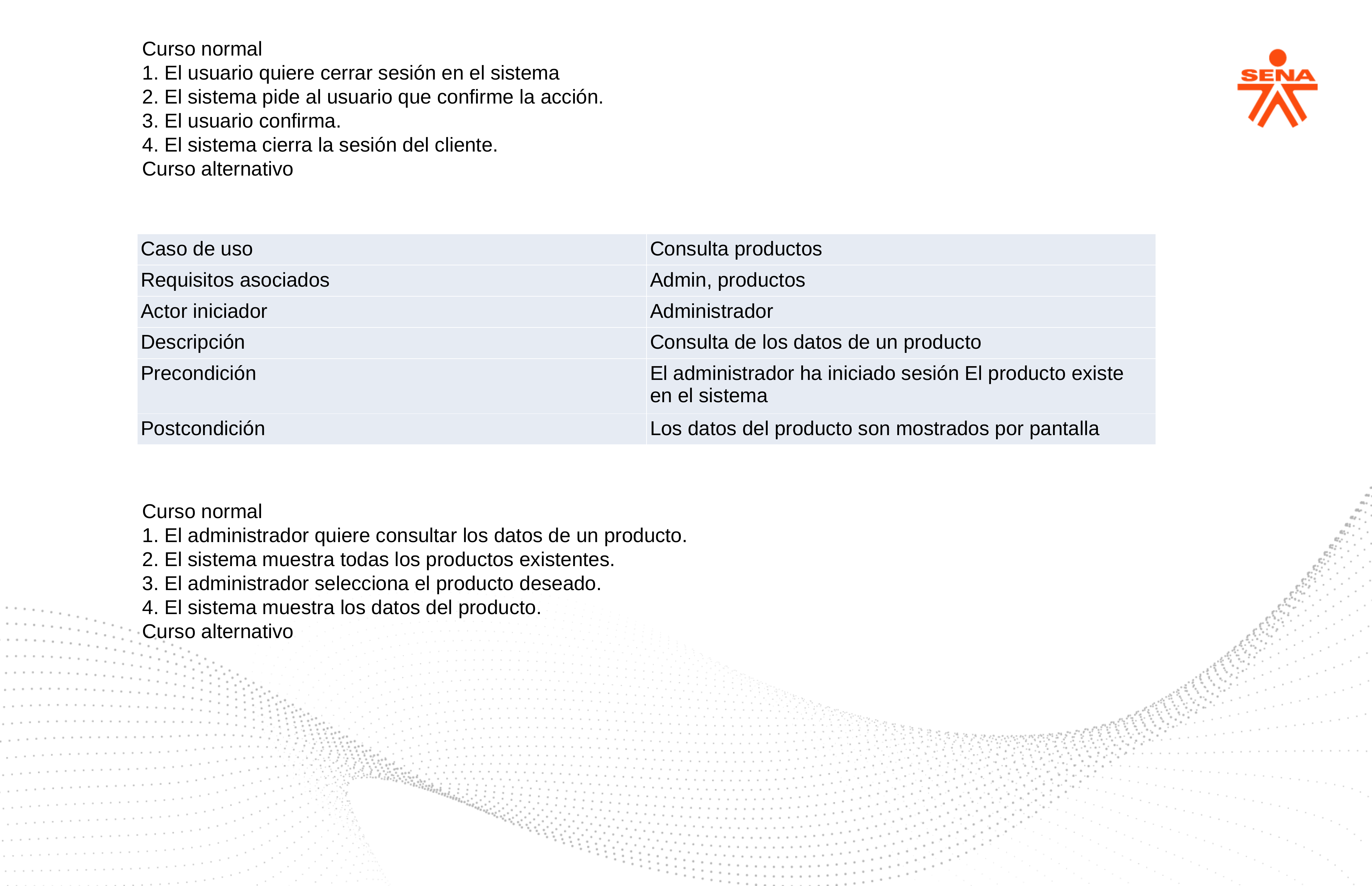

Curso normal
1. El usuario quiere cerrar sesión en el sistema
2. El sistema pide al usuario que confirme la acción.
3. El usuario confirma.
4. El sistema cierra la sesión del cliente.
Curso alternativo
| Caso de uso | Consulta productos |
| --- | --- |
| Requisitos asociados | Admin, productos |
| Actor iniciador | Administrador |
| Descripción | Consulta de los datos de un producto |
| Precondición | El administrador ha iniciado sesión El producto existe en el sistema |
| Postcondición | Los datos del producto son mostrados por pantalla |

Curso normal
1. El administrador quiere consultar los datos de un producto.
2. El sistema muestra todas los productos existentes.
3. El administrador selecciona el producto deseado.
4. El sistema muestra los datos del producto.
Curso alternativo